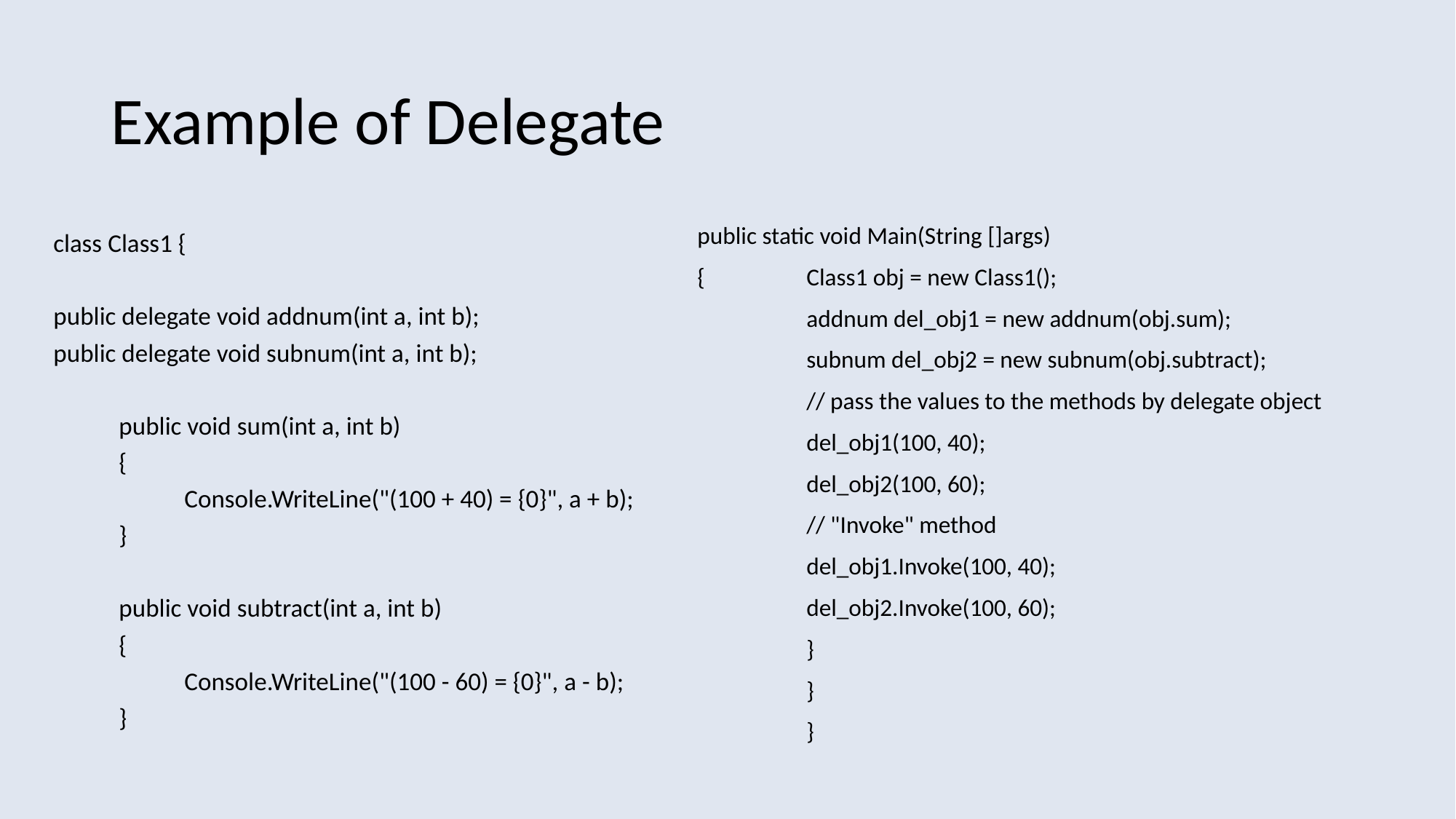

# Example of Delegate
public static void Main(String []args)
{	Class1 obj = new Class1();
	addnum del_obj1 = new addnum(obj.sum);
	subnum del_obj2 = new subnum(obj.subtract);
	// pass the values to the methods by delegate object
	del_obj1(100, 40);
	del_obj2(100, 60);
	// "Invoke" method
	del_obj1.Invoke(100, 40);
	del_obj2.Invoke(100, 60);
	}
	}
	}
class Class1 {

public delegate void addnum(int a, int b);
public delegate void subnum(int a, int b);

	public void sum(int a, int b)
	{
		Console.WriteLine("(100 + 40) = {0}", a + b);
	}

	public void subtract(int a, int b)
	{
		Console.WriteLine("(100 - 60) = {0}", a - b);
	}